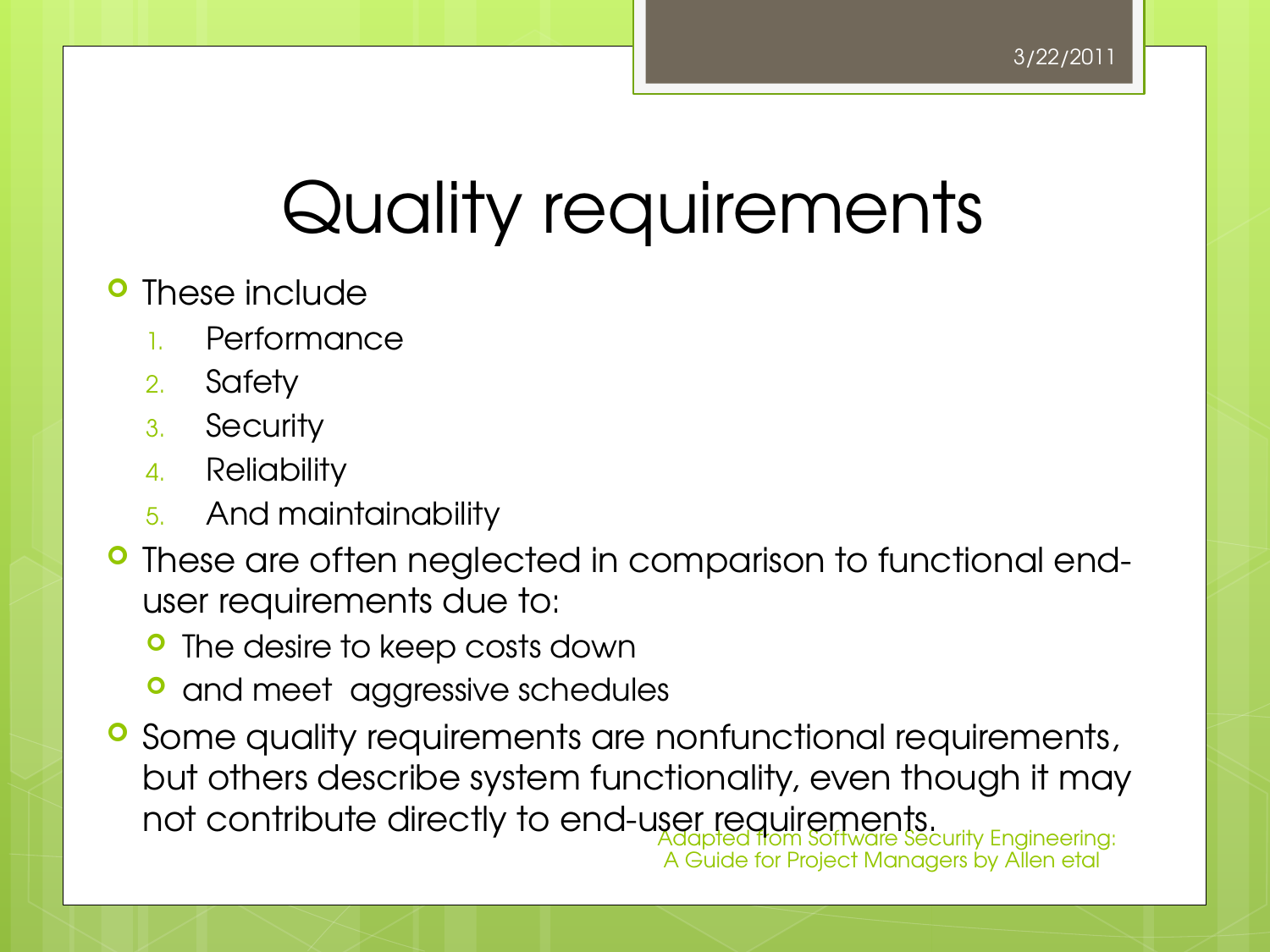

3/22/2011
# Quality requirements
These include
Performance
Safety
Security
Reliability
And maintainability
These are often neglected in comparison to functional end-user requirements due to:
The desire to keep costs down
and meet  aggressive schedules
Some quality requirements are nonfunctional requirements, but others describe system functionality, even though it may not contribute directly to end-user requirements.

Adapted from Software Security Engineering: A Guide for Project Managers by Allen etal